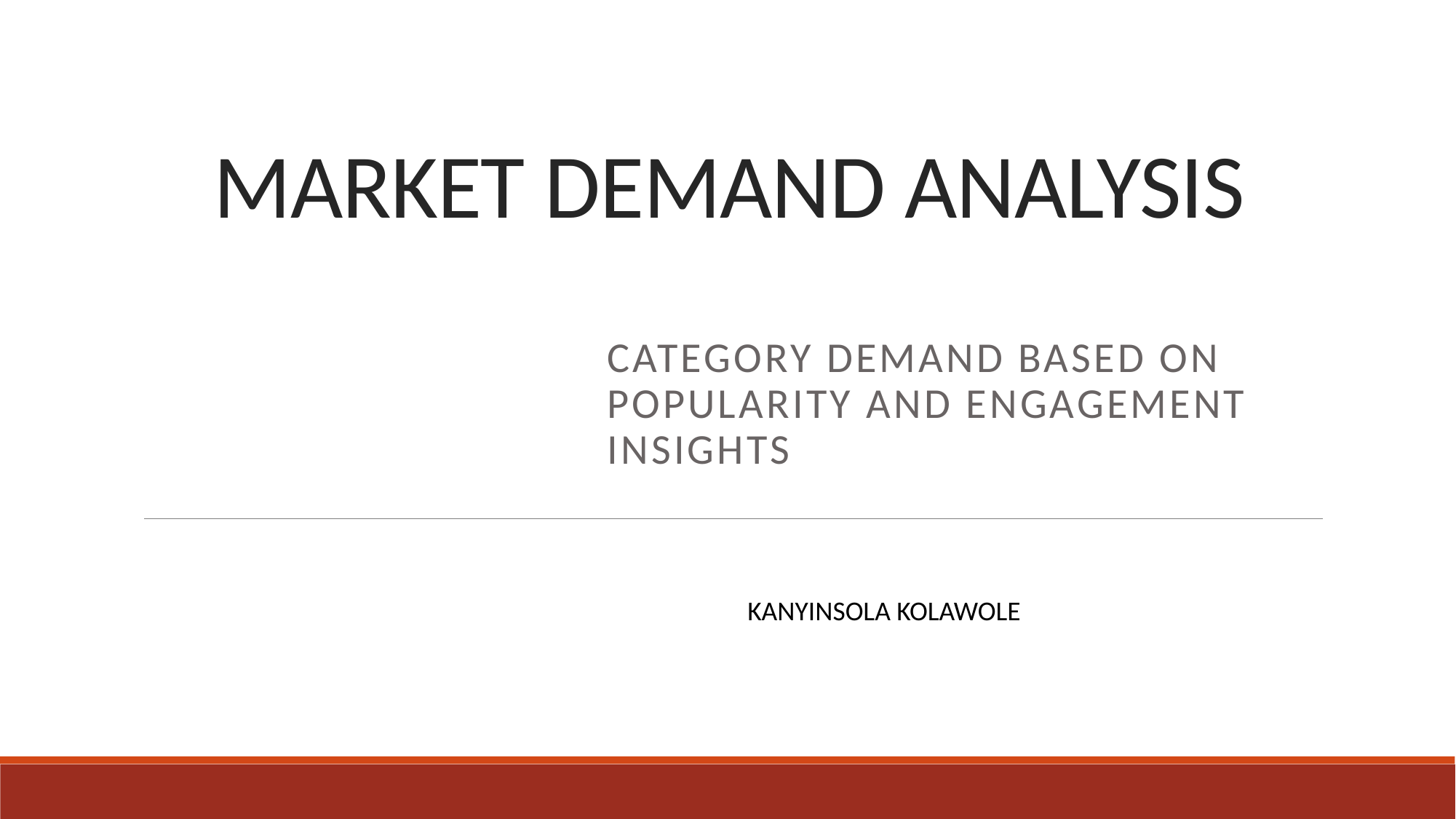

# MARKET DEMAND ANALYSIS
Category Demand based on popularity and engagement Insights
KANYINSOLA KOLAWOLE